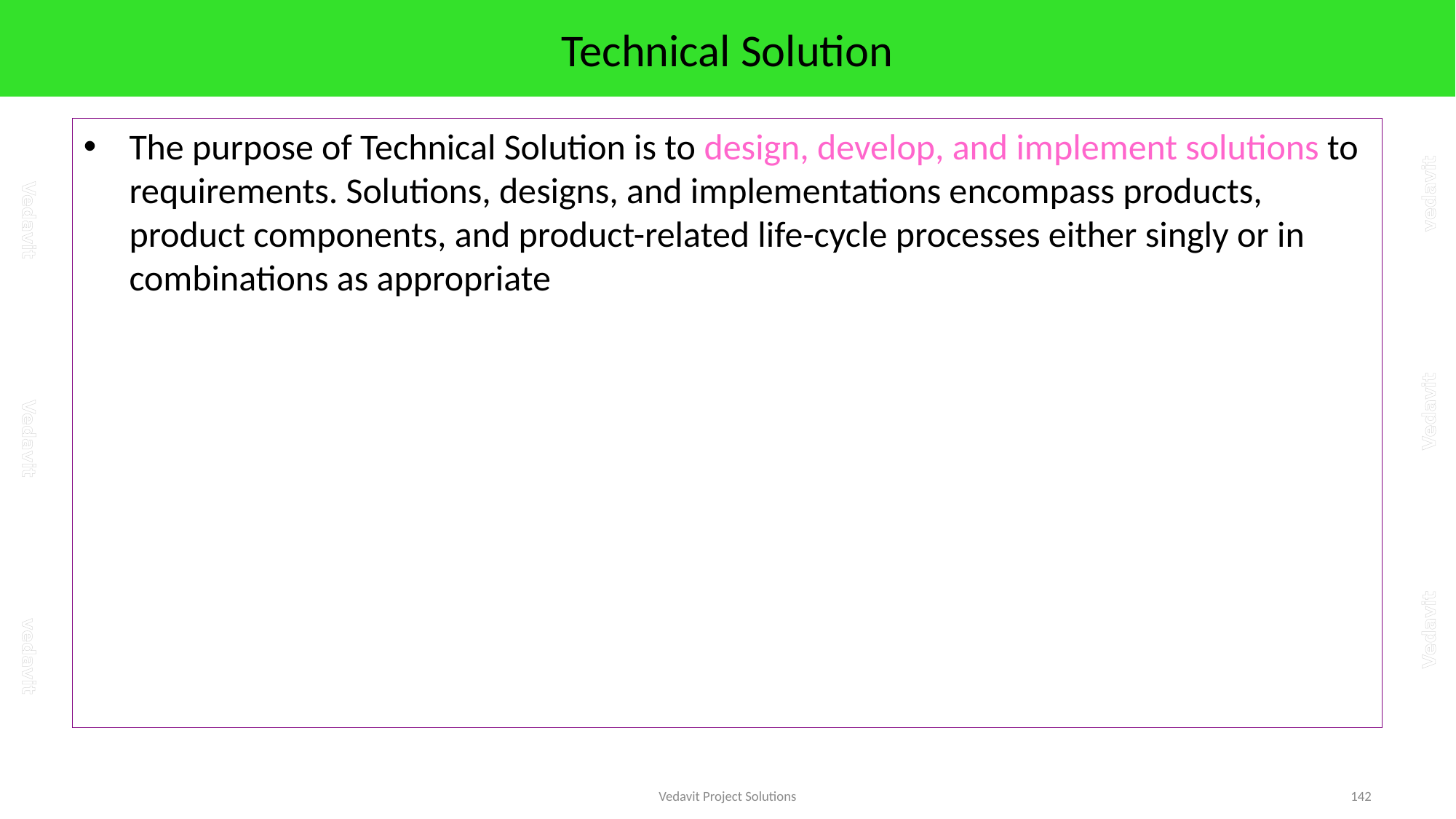

# Technical Solution
The purpose of Technical Solution is to design, develop, and implement solutions to requirements. Solutions, designs, and implementations encompass products, product components, and product-related life-cycle processes either singly or in combinations as appropriate
Vedavit Project Solutions
142